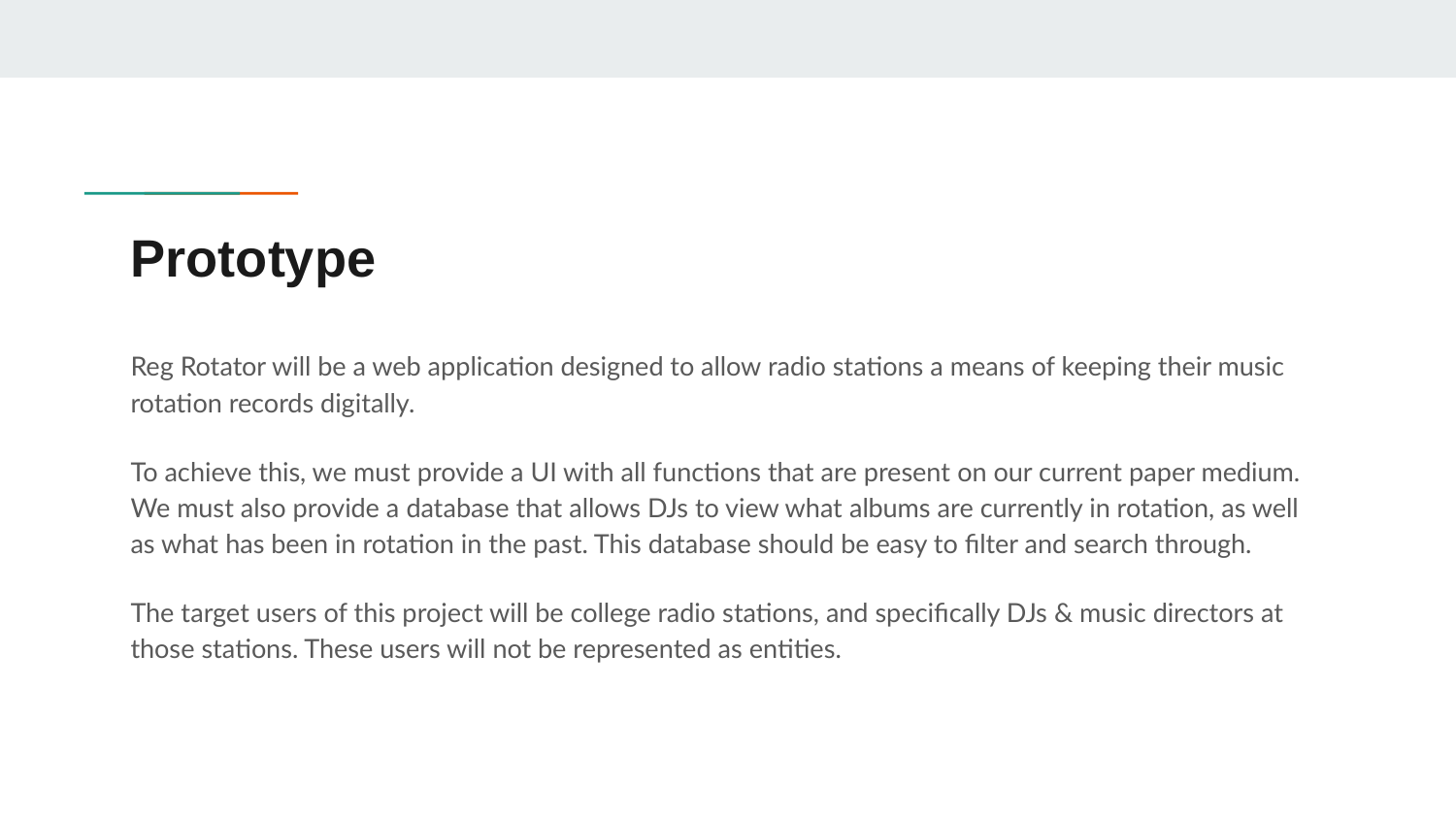

# Prototype
Reg Rotator will be a web application designed to allow radio stations a means of keeping their music rotation records digitally.
To achieve this, we must provide a UI with all functions that are present on our current paper medium. We must also provide a database that allows DJs to view what albums are currently in rotation, as well as what has been in rotation in the past. This database should be easy to filter and search through.
The target users of this project will be college radio stations, and specifically DJs & music directors at those stations. These users will not be represented as entities.